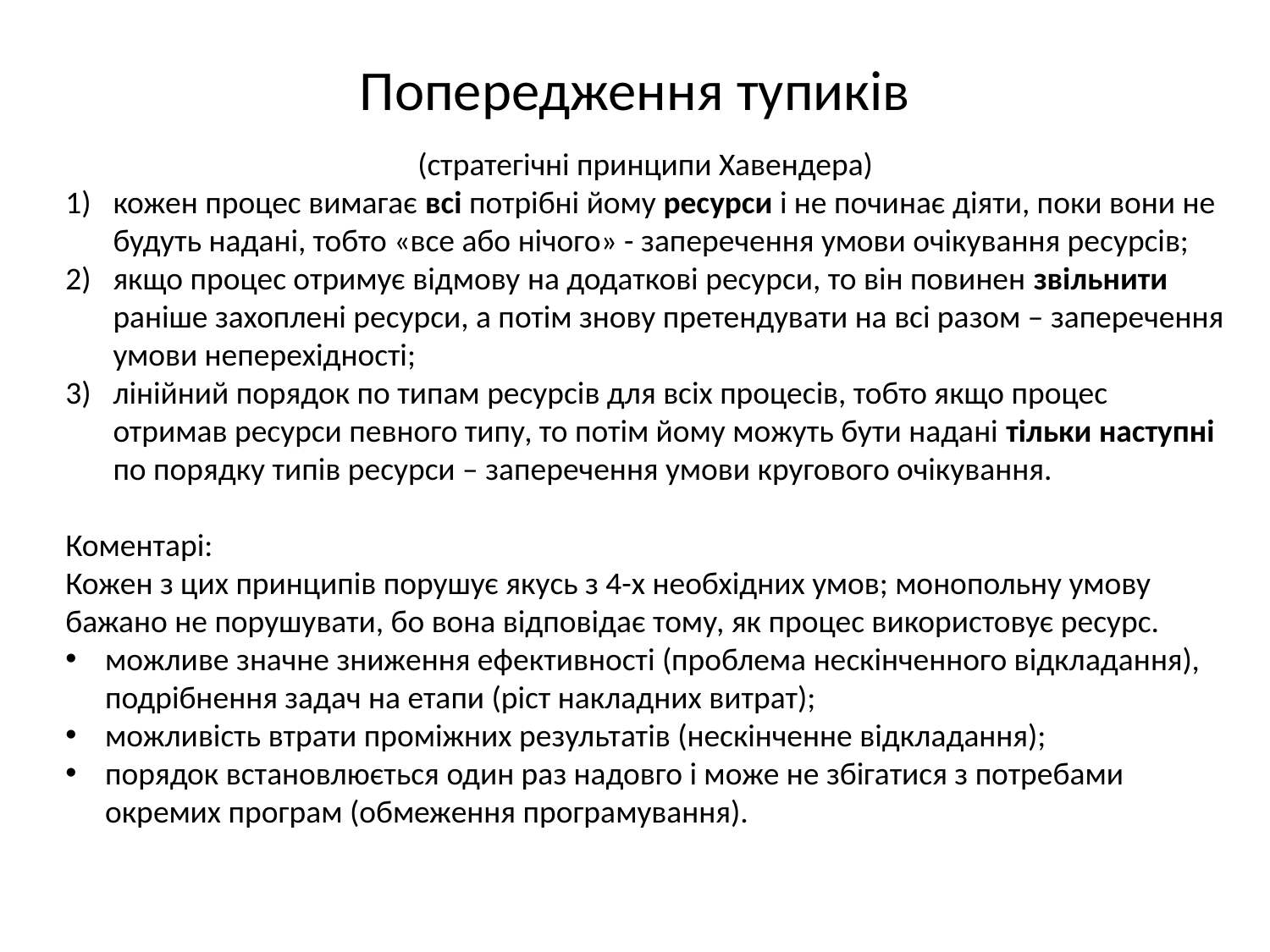

# Попередження тупиків
(стратегічні принципи Хавендера)
кожен процес вимагає всі потрібні йому ресурси і не починає діяти, поки вони не будуть надані, тобто «все або нічого» - заперечення умови очікування ресурсів;
якщо процес отримує відмову на додаткові ресурси, то він повинен звільнити раніше захоплені ресурси, а потім знову претендувати на всі разом – заперечення умови неперехідності;
лінійний порядок по типам ресурсів для всіх процесів, тобто якщо процес отримав ресурси певного типу, то потім йому можуть бути надані тільки наступні по порядку типів ресурси – заперечення умови кругового очікування.

Коментарі:
Кожен з цих принципів порушує якусь з 4-х необхідних умов; монопольну умову бажано не порушувати, бо вона відповідає тому, як процес використовує ресурс.
можливе значне зниження ефективності (проблема нескінченного відкладання), подрібнення задач на етапи (ріст накладних витрат);
можливість втрати проміжних результатів (нескінченне відкладання);
порядок встановлюється один раз надовго і може не збігатися з потребами окремих програм (обмеження програмування).